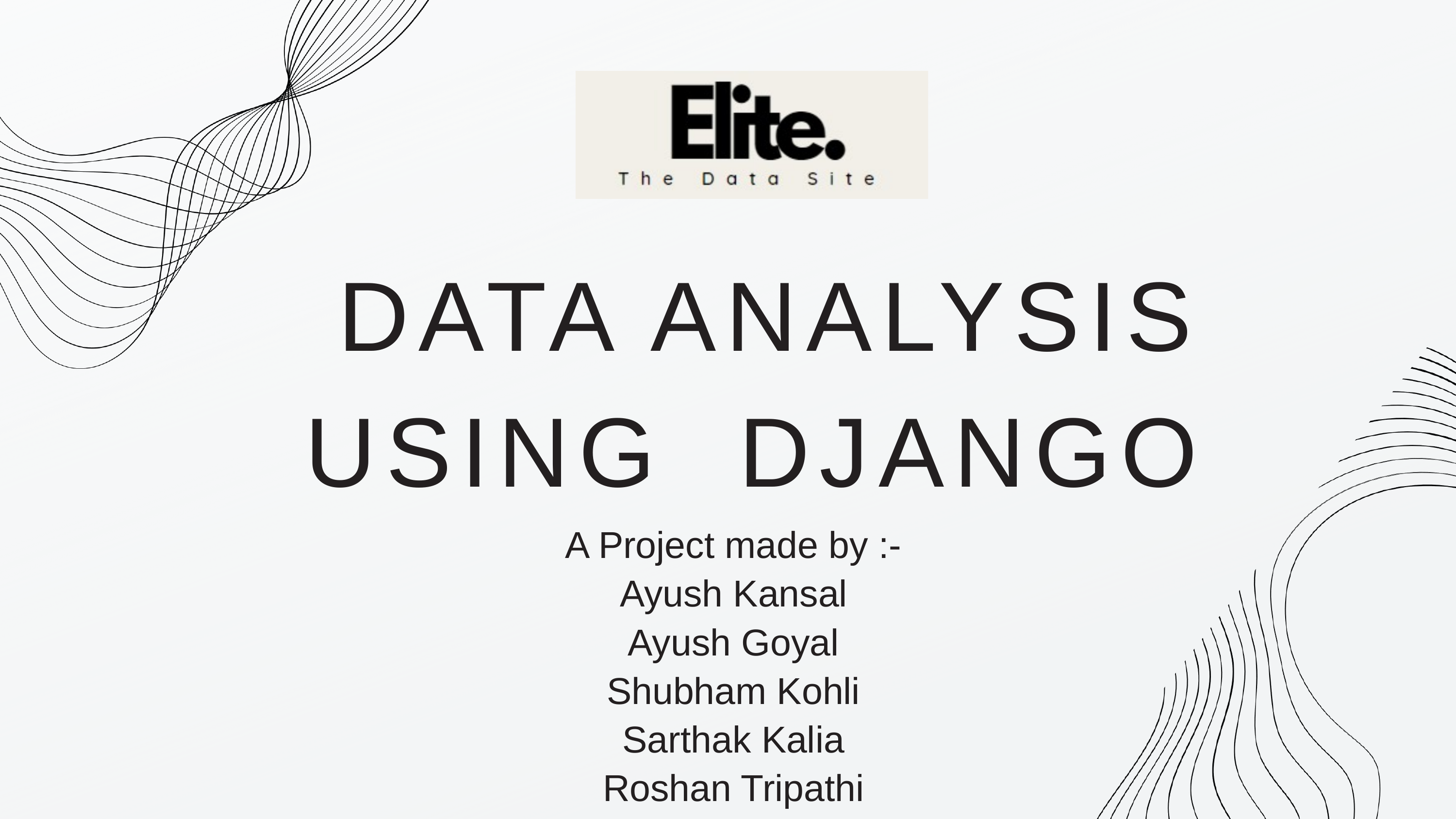

DATA ANALYSIS USING  DJANGO

A Project made by :-
Ayush Kansal
Ayush Goyal
Shubham Kohli
Sarthak Kalia
Roshan Tripathi